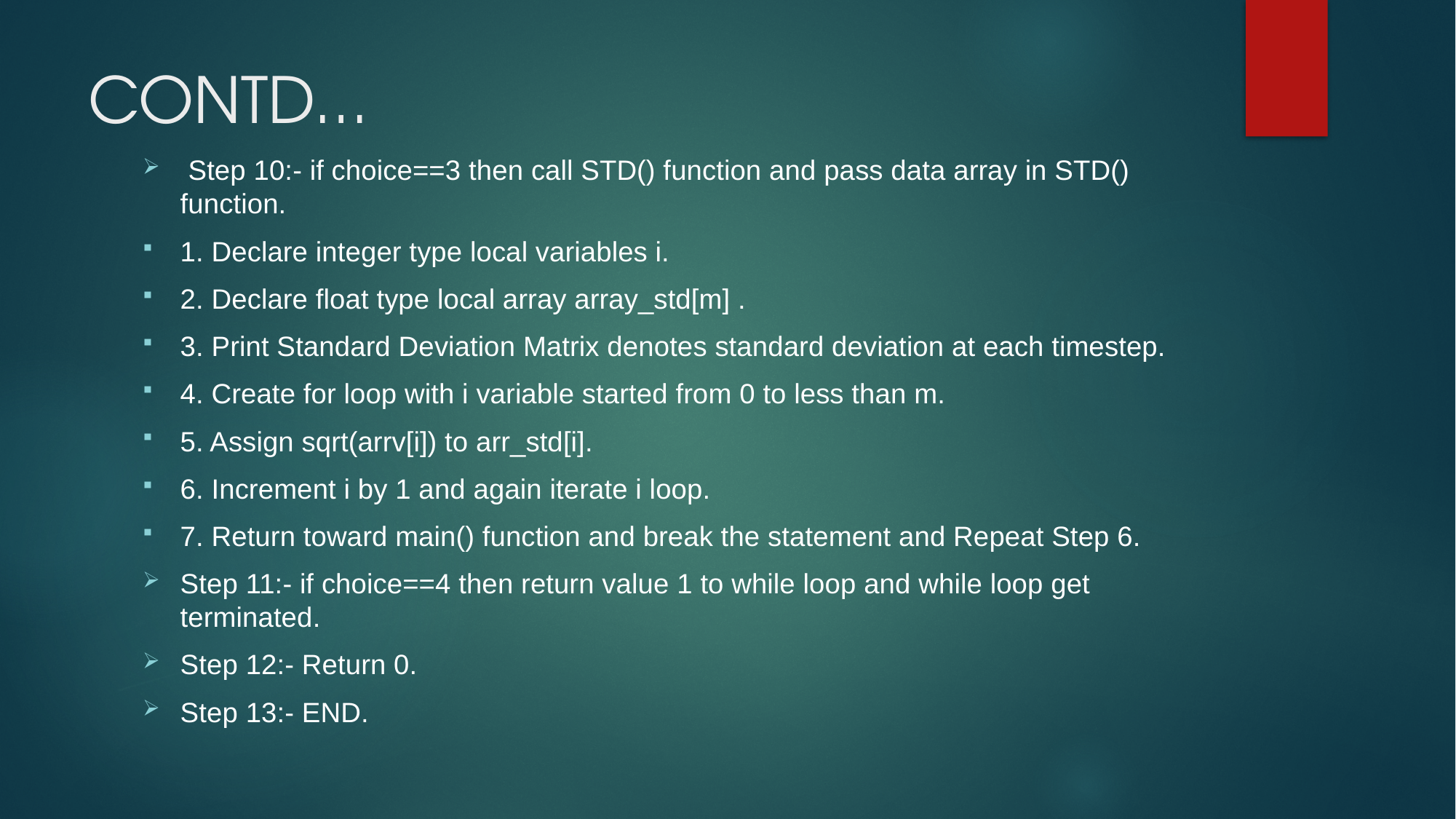

# CONTD…
 Step 10:- if choice==3 then call STD() function and pass data array in STD() function.
1. Declare integer type local variables i.
2. Declare float type local array array_std[m] .
3. Print Standard Deviation Matrix denotes standard deviation at each timestep.
4. Create for loop with i variable started from 0 to less than m.
5. Assign sqrt(arrv[i]) to arr_std[i].
6. Increment i by 1 and again iterate i loop.
7. Return toward main() function and break the statement and Repeat Step 6.
Step 11:- if choice==4 then return value 1 to while loop and while loop get terminated.
Step 12:- Return 0.
Step 13:- END.